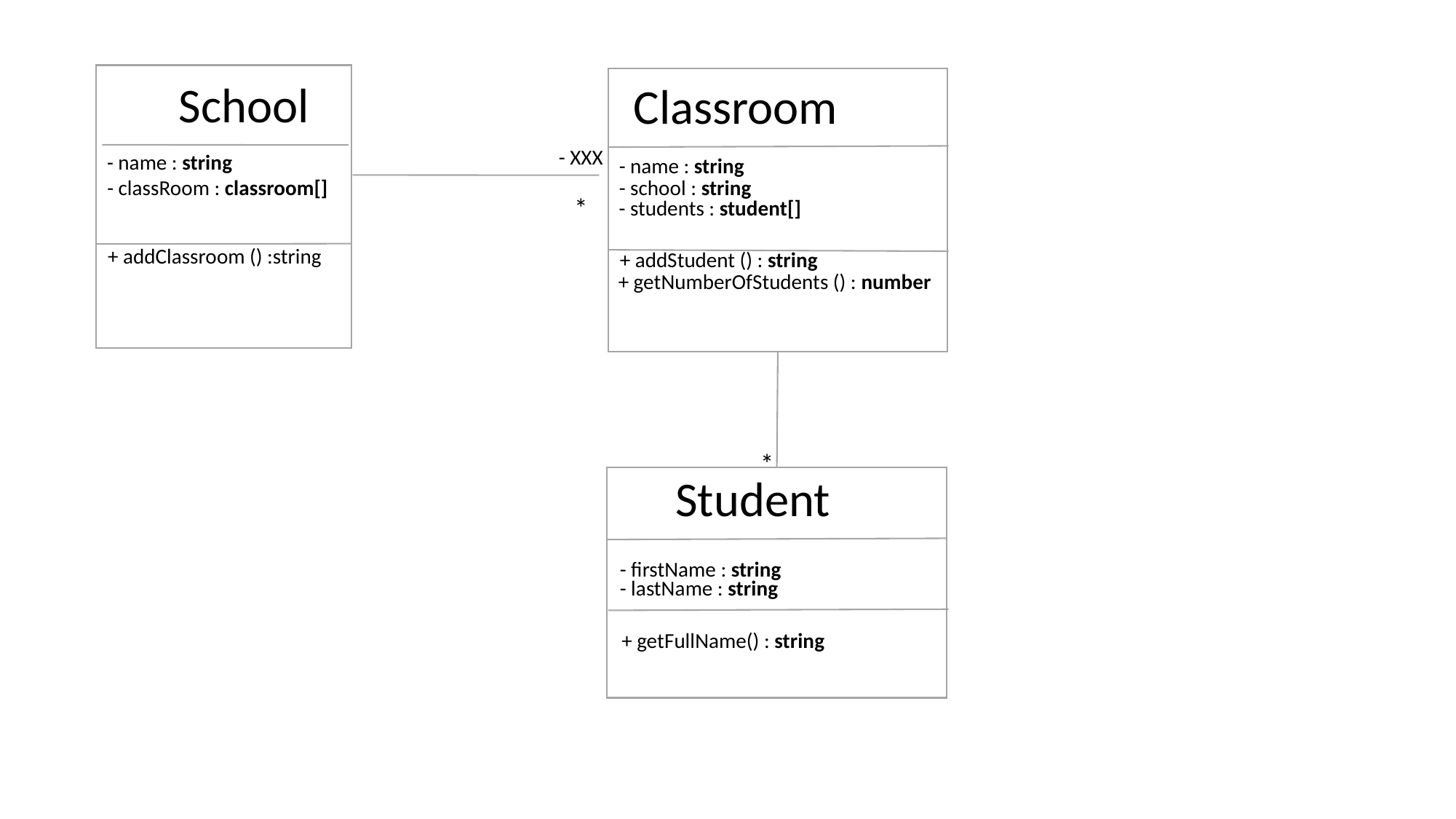

School

Classroom
- XXX
- name : string
- name : string
- school : string
- classRoom : classroom[]
*
- students : student[]
+ addClassroom () :string
+ addStudent () : string
+ getNumberOfStudents () : number
*
Student

- firstName : string
- lastName : string
+ getFullName() : string